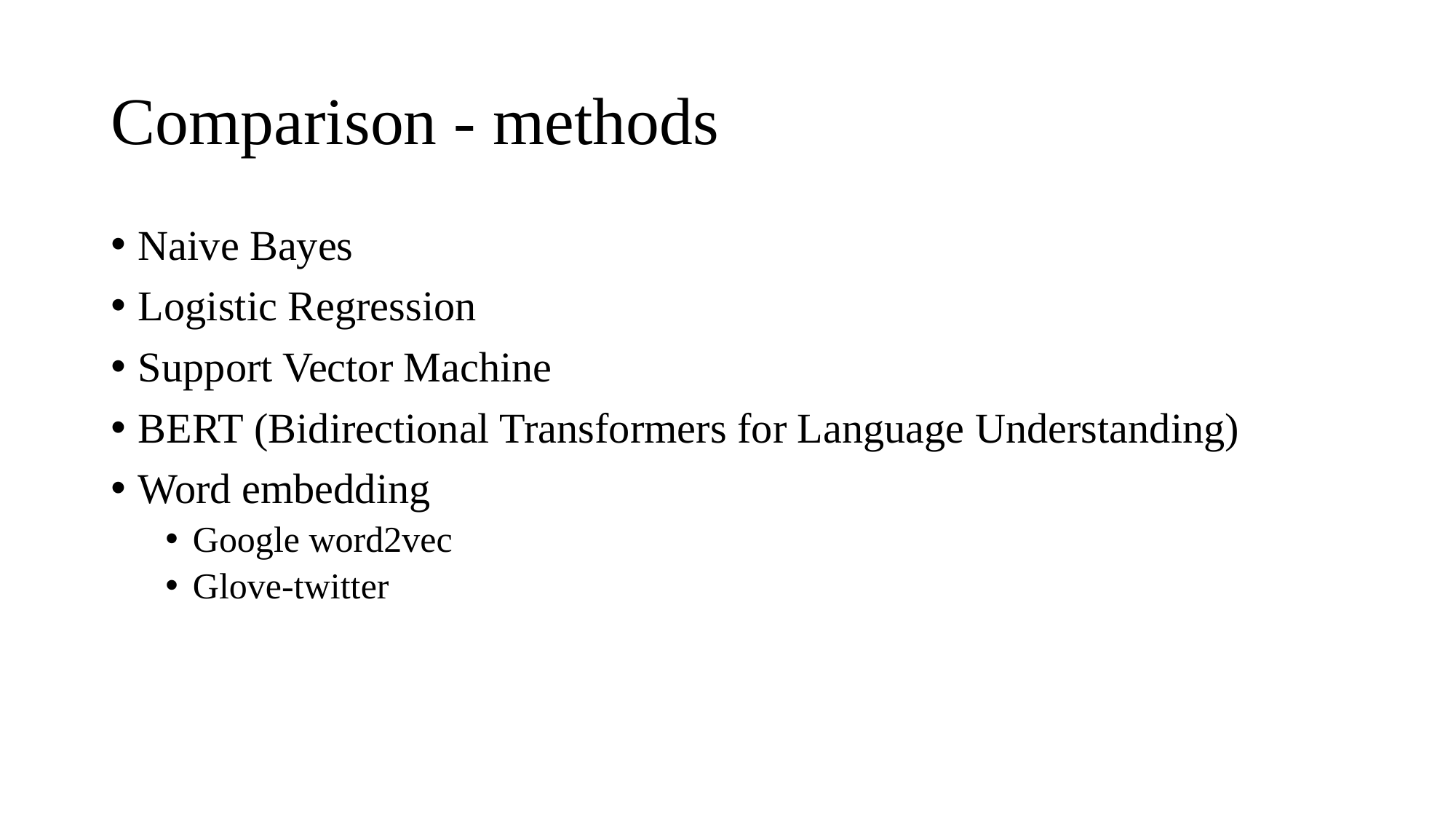

# Comparison - methods
Naive Bayes
Logistic Regression
Support Vector Machine
BERT (Bidirectional Transformers for Language Understanding)
Word embedding
Google word2vec
Glove-twitter